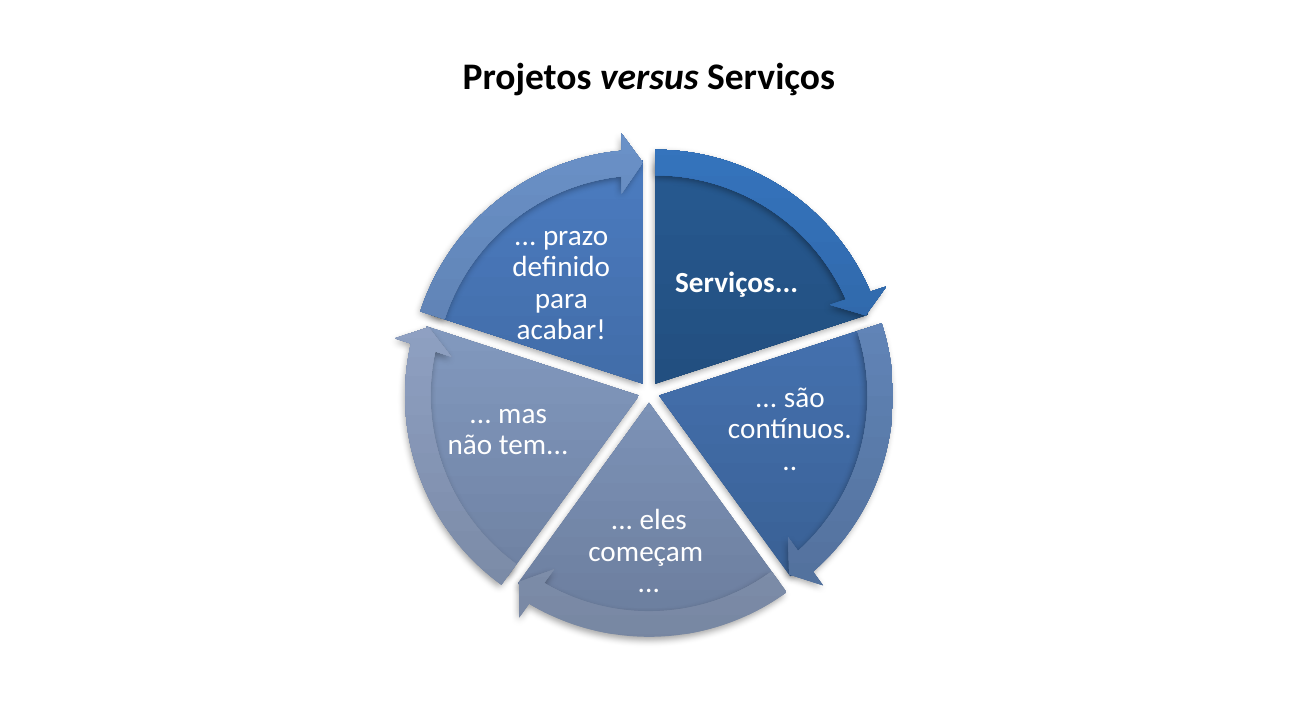

Projetos versus Serviços

... prazo definido para acabar!
Serviços...
... mas não tem...
... são contínuos...
... eles começam  ...
EXEMLO